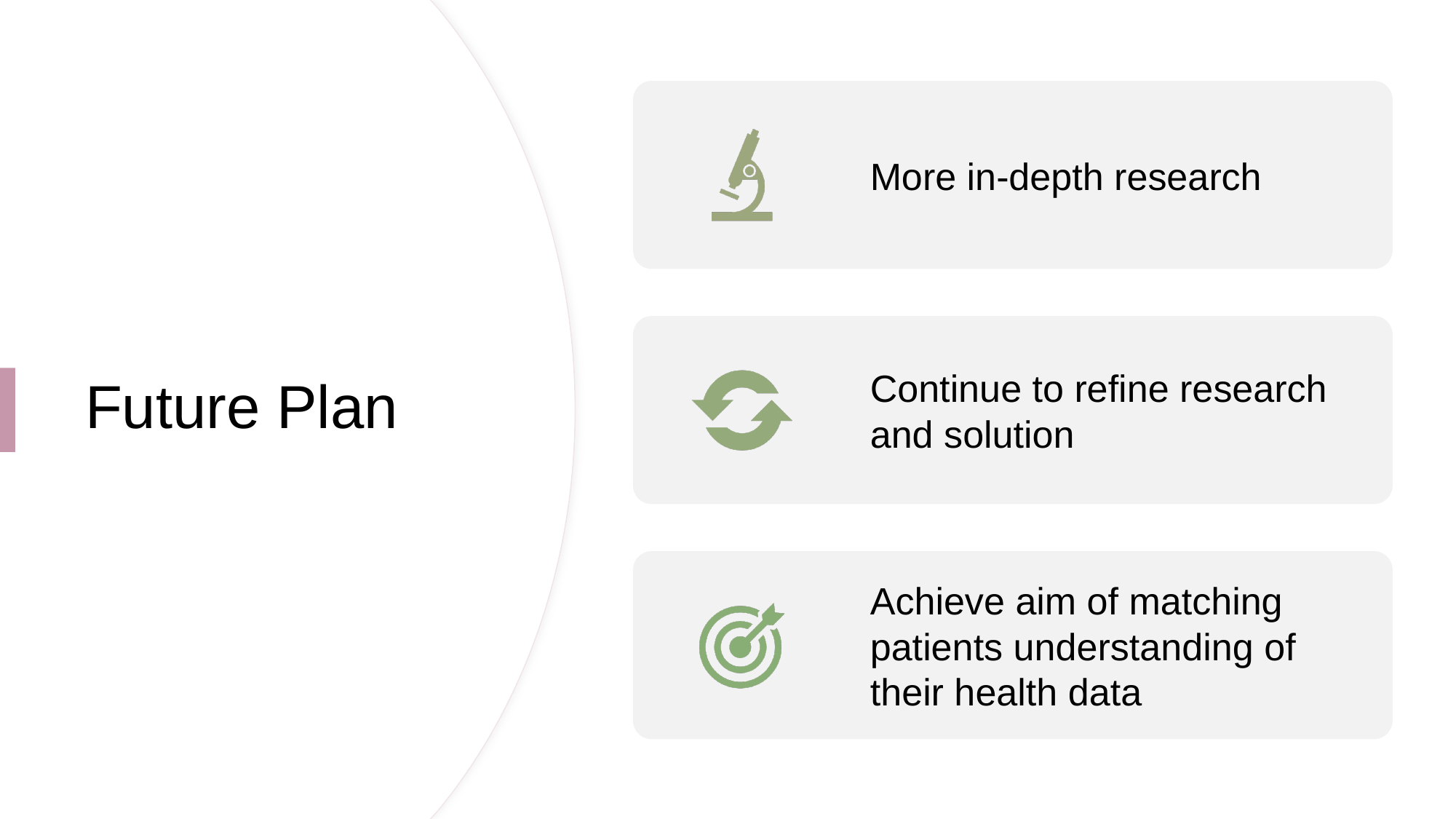

More in-depth research
Continue to refine research and solution
Achieve aim of matching patients understanding of their health data
# Future Plan